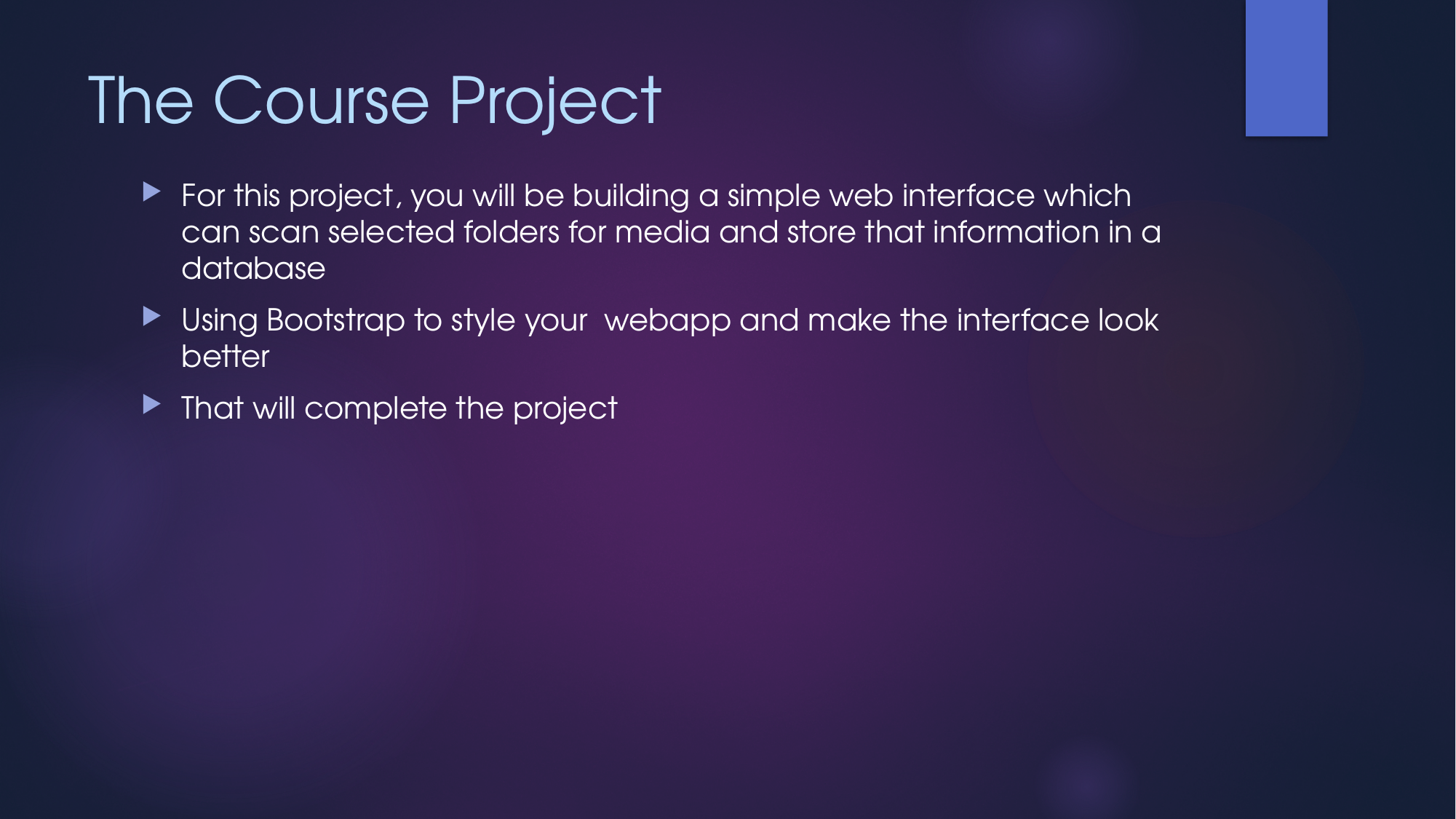

# The Course Project
For this project, you will be building a simple web interface which can scan selected folders for media and store that information in a database
Using Bootstrap to style your  webapp and make the interface look better
That will complete the project